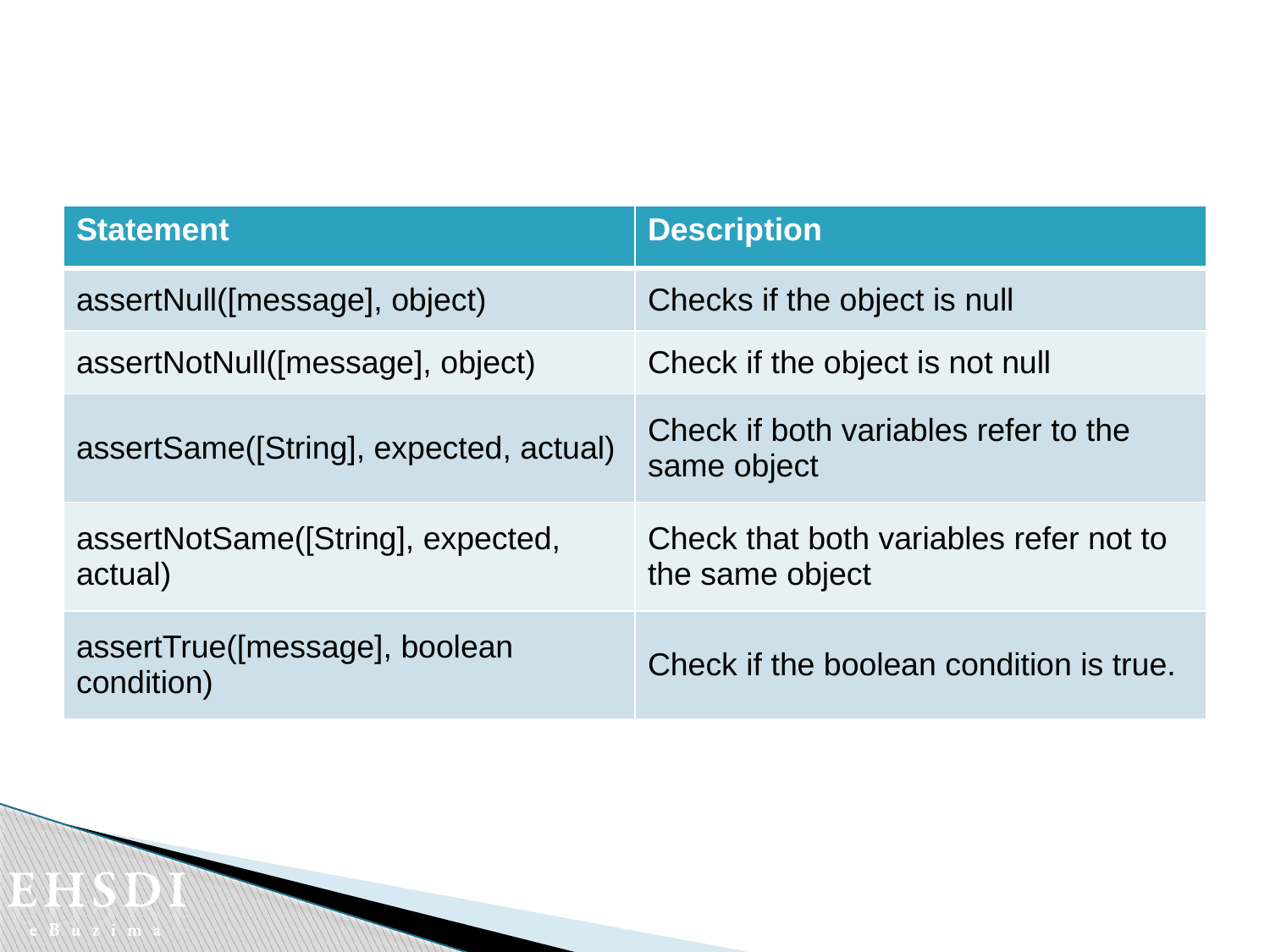

#
| Statement | Description |
| --- | --- |
| assertNull([message], object) | Checks if the object is null |
| assertNotNull([message], object) | Check if the object is not null |
| assertSame([String], expected, actual) | Check if both variables refer to the same object |
| assertNotSame([String], expected, actual) | Check that both variables refer not to the same object |
| assertTrue([message], boolean condition) | Check if the boolean condition is true. |